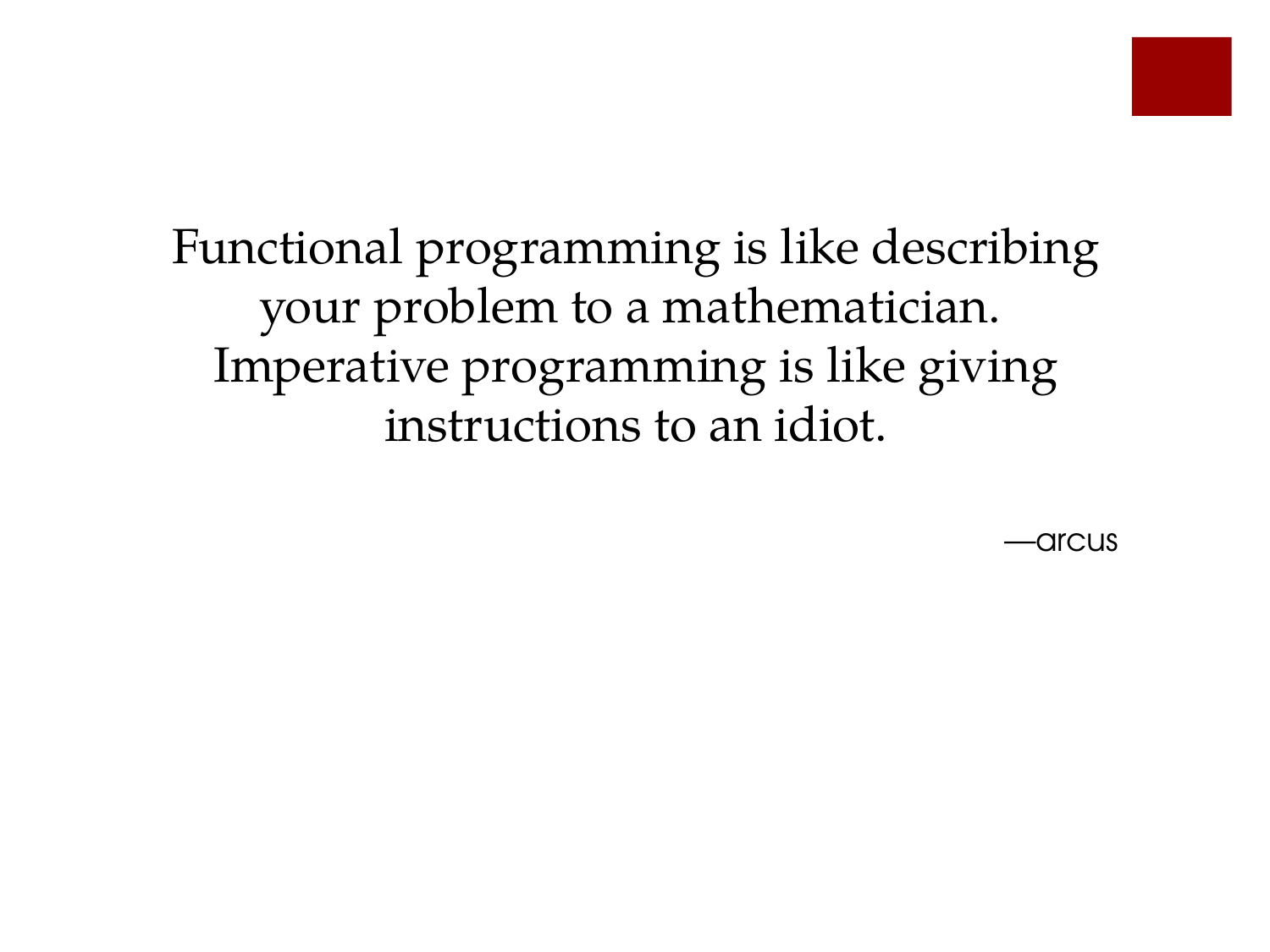

Functional programming is like describing your problem to a mathematician.  Imperative programming is like giving instructions to an idiot.
—arcus